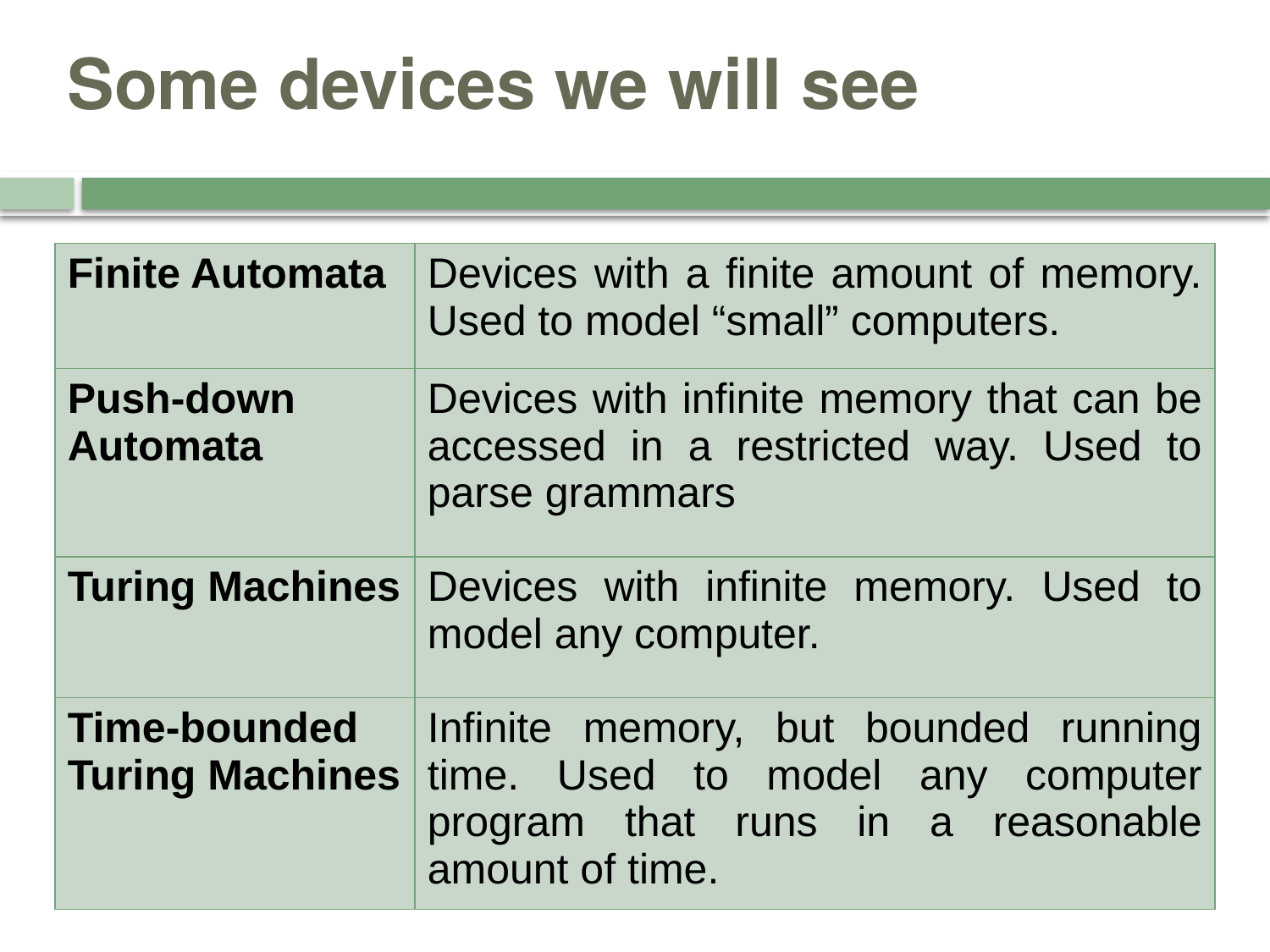

# Some devices we will see
| Finite Automata | Devices with a finite amount of memory. Used to model “small” computers. |
| --- | --- |
| Push-down Automata | Devices with infinite memory that can be accessed in a restricted way. Used to parse grammars |
| Turing Machines | Devices with infinite memory. Used to model any computer. |
| Time-bounded Turing Machines | Infinite memory, but bounded running time. Used to model any computer program that runs in a reasonable amount of time. |